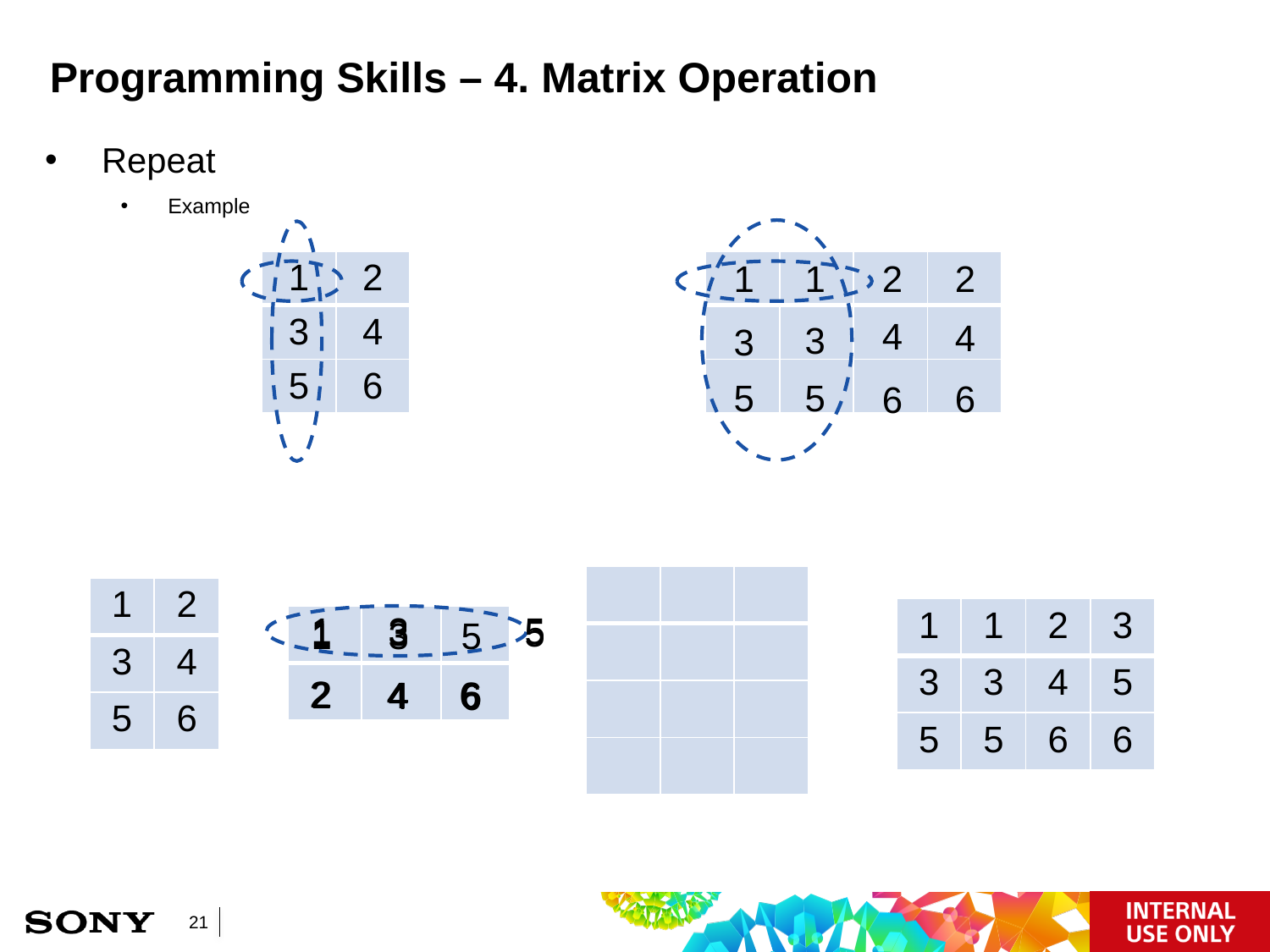

# Programming Skills – 4. Matrix Operation
Repeat
Example

2
1
1
2
| 1 | 2 |  |  |  |  |  |  |  |  |
| --- | --- | --- | --- | --- | --- | --- | --- | --- | --- |
| 3 | 4 |  |  |  |  |  |  |  |  |
| 5 | 6 |  |  |  |  |  |  |  |  |

4
4
3
3
5
5
6
6
|  |  |  |
| --- | --- | --- |
|  |  |  |
|  |  |  |
|  |  |  |
| 1 | 2 |
| --- | --- |
| 3 | 4 |
| 5 | 6 |
| 1 | 1 | 2 | 3 |
| --- | --- | --- | --- |
| 3 | 3 | 4 | 5 |
| 5 | 5 | 6 | 6 |
3
1
	5
3
1
	5
3
1
5

|  |  |  |
| --- | --- | --- |
|  |  |  |
2
4
6
2
4
6
2
4
6